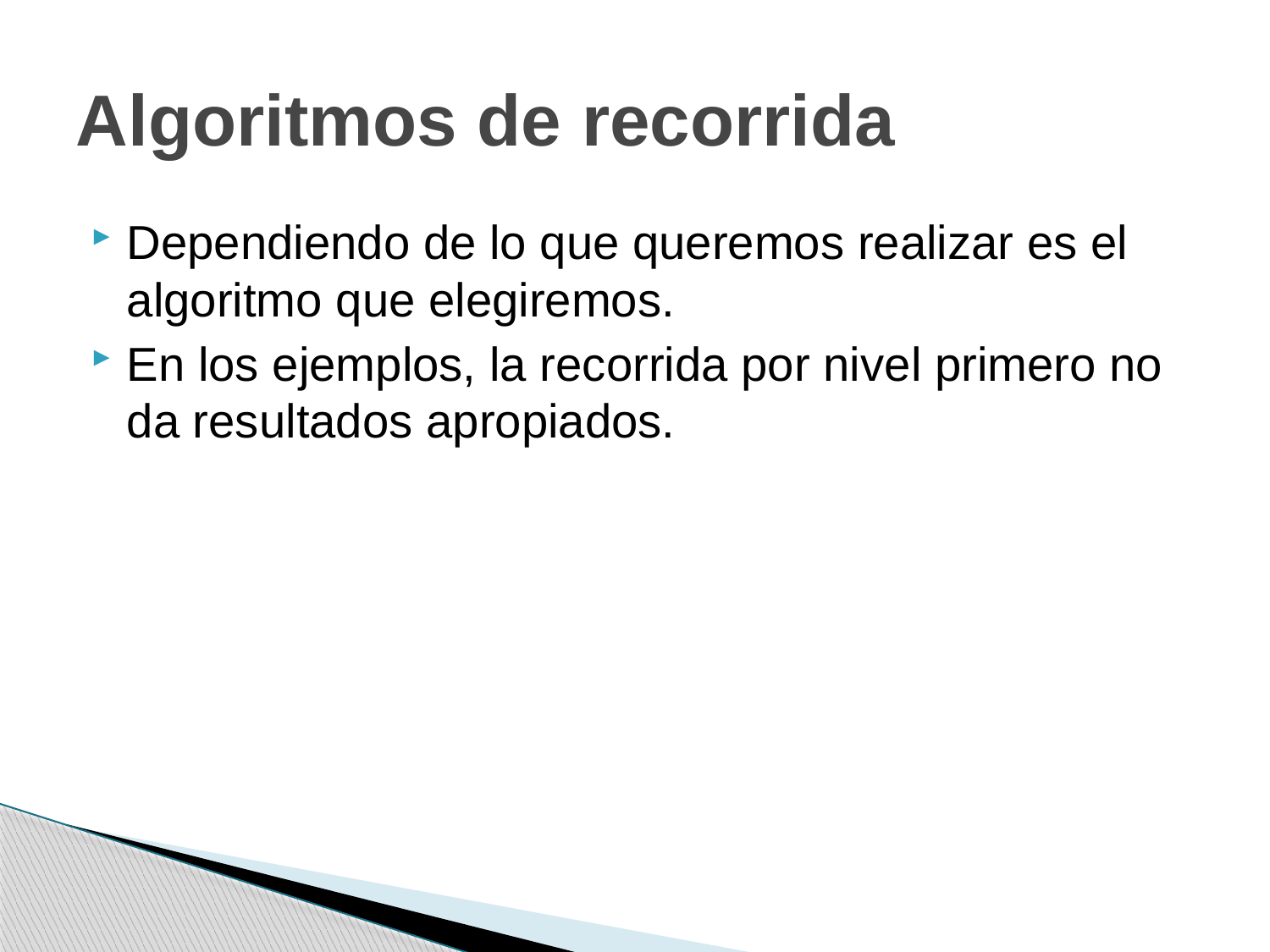

# Algoritmos de recorrida
Dependiendo de lo que queremos realizar es el algoritmo que elegiremos.
En los ejemplos, la recorrida por nivel primero no da resultados apropiados.